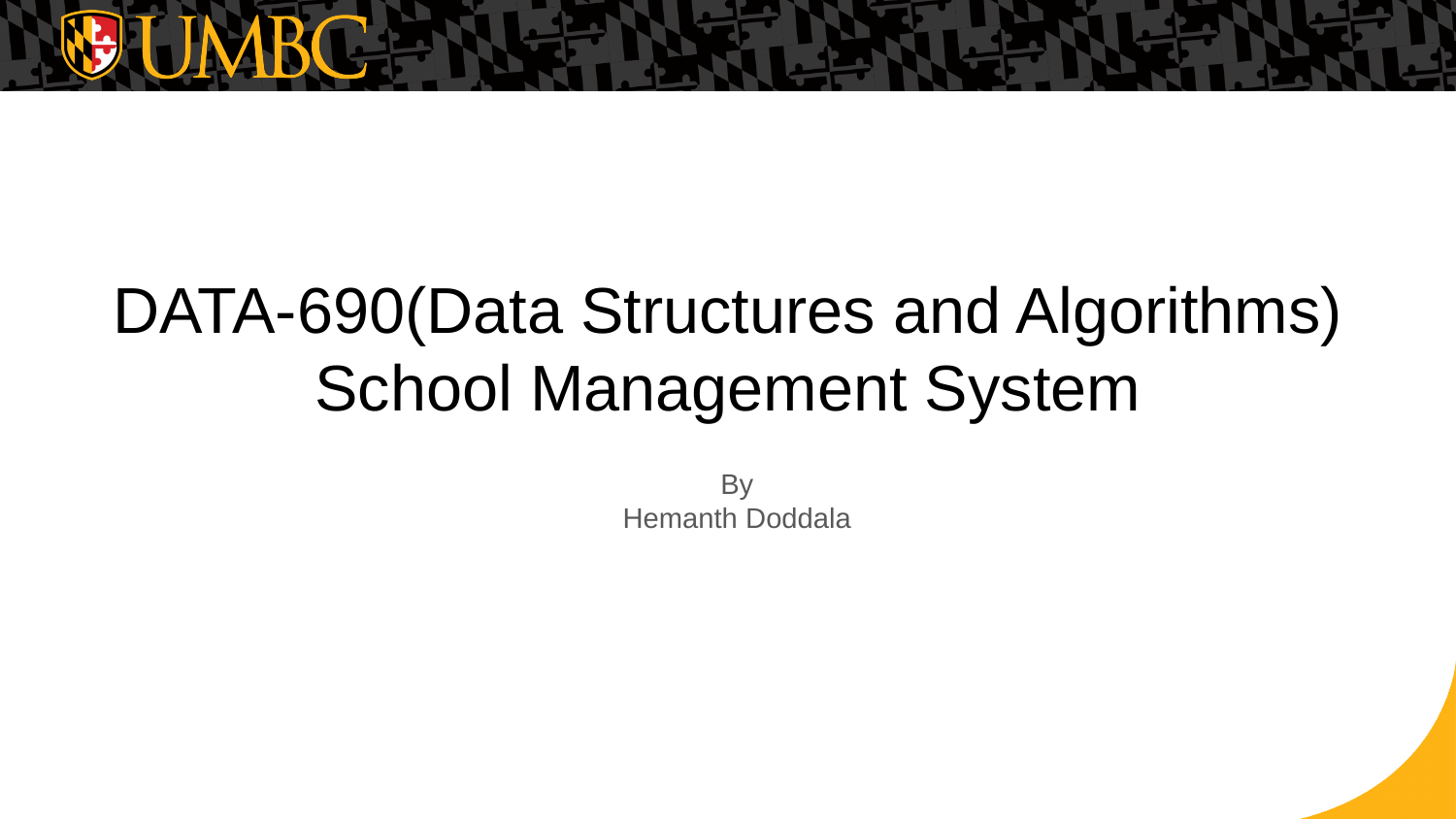

# DATA-690(Data Structures and Algorithms) School Management System
By
Hemanth Doddala